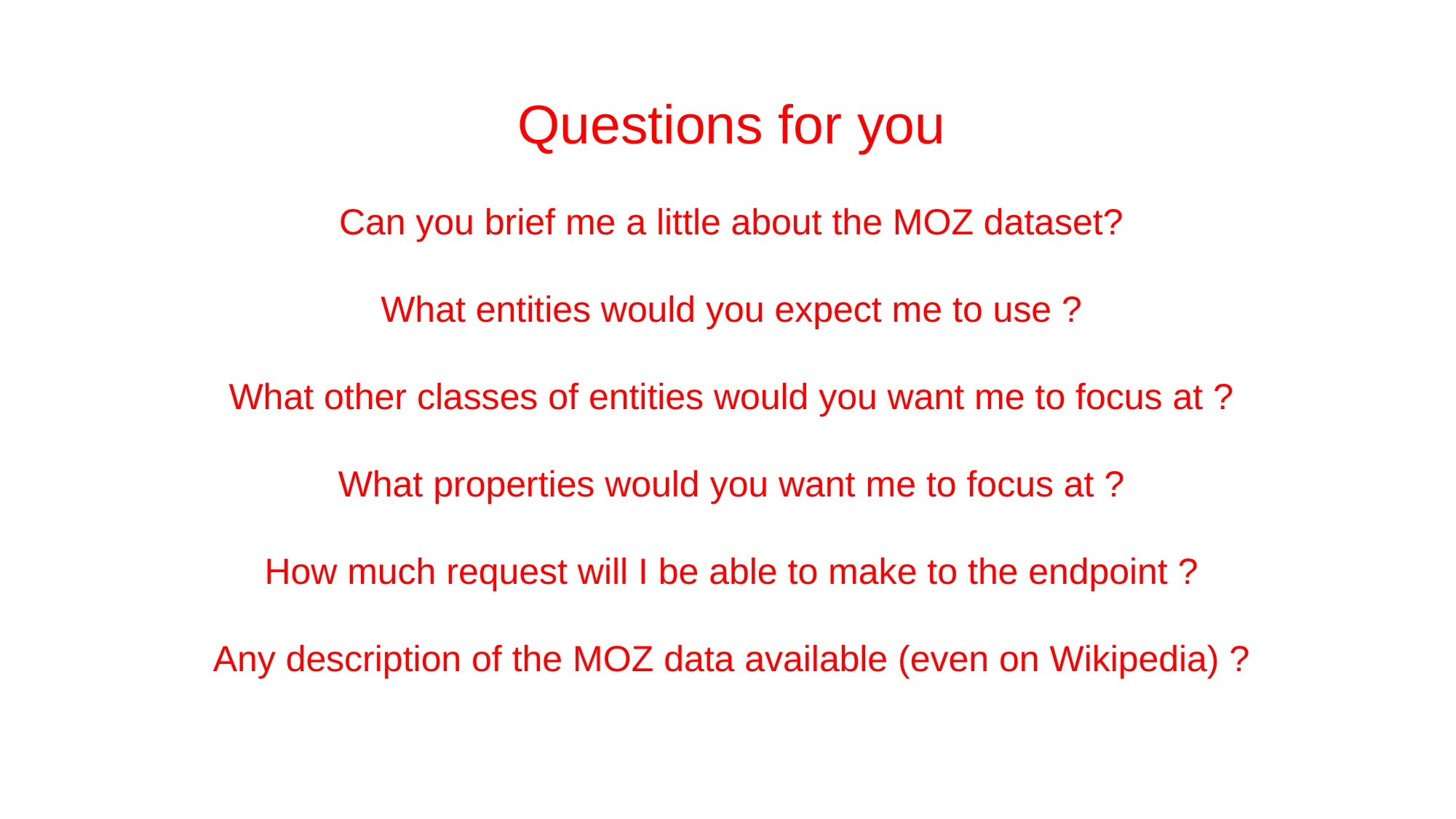

Questions for you

Can you brief me a little about the MOZ dataset?

What entities would you expect me to use ?

What other classes of entities would you want me to focus at ?

What properties would you want me to focus at ?

How much request will I be able to make to the endpoint ?

Any description of the MOZ data available (even on Wikipedia) ?